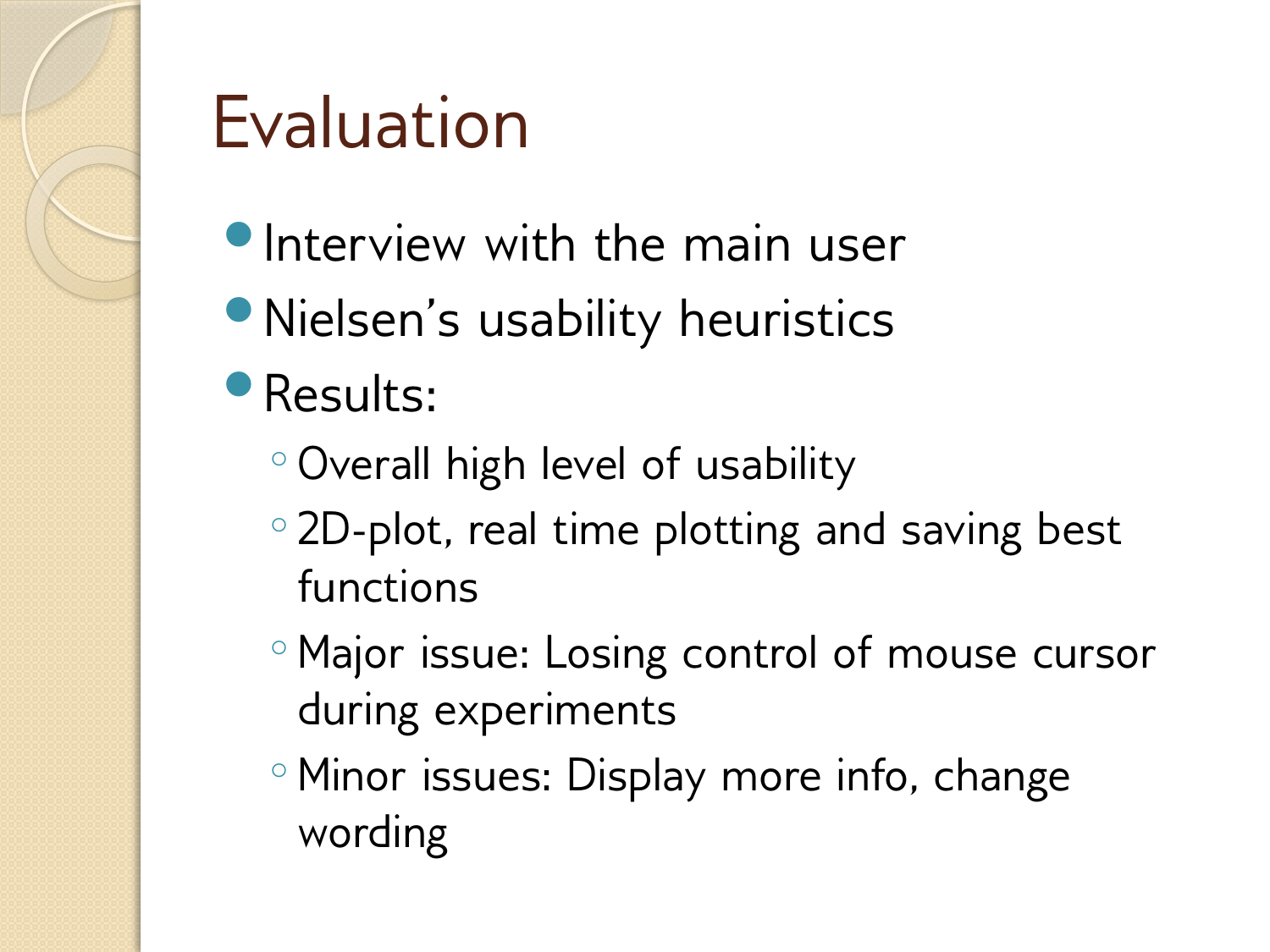

# Evaluation
Interview with the main user
Nielsen’s usability heuristics
Results:
Overall high level of usability
2D-plot, real time plotting and saving best functions
Major issue: Losing control of mouse cursor during experiments
Minor issues: Display more info, change wording